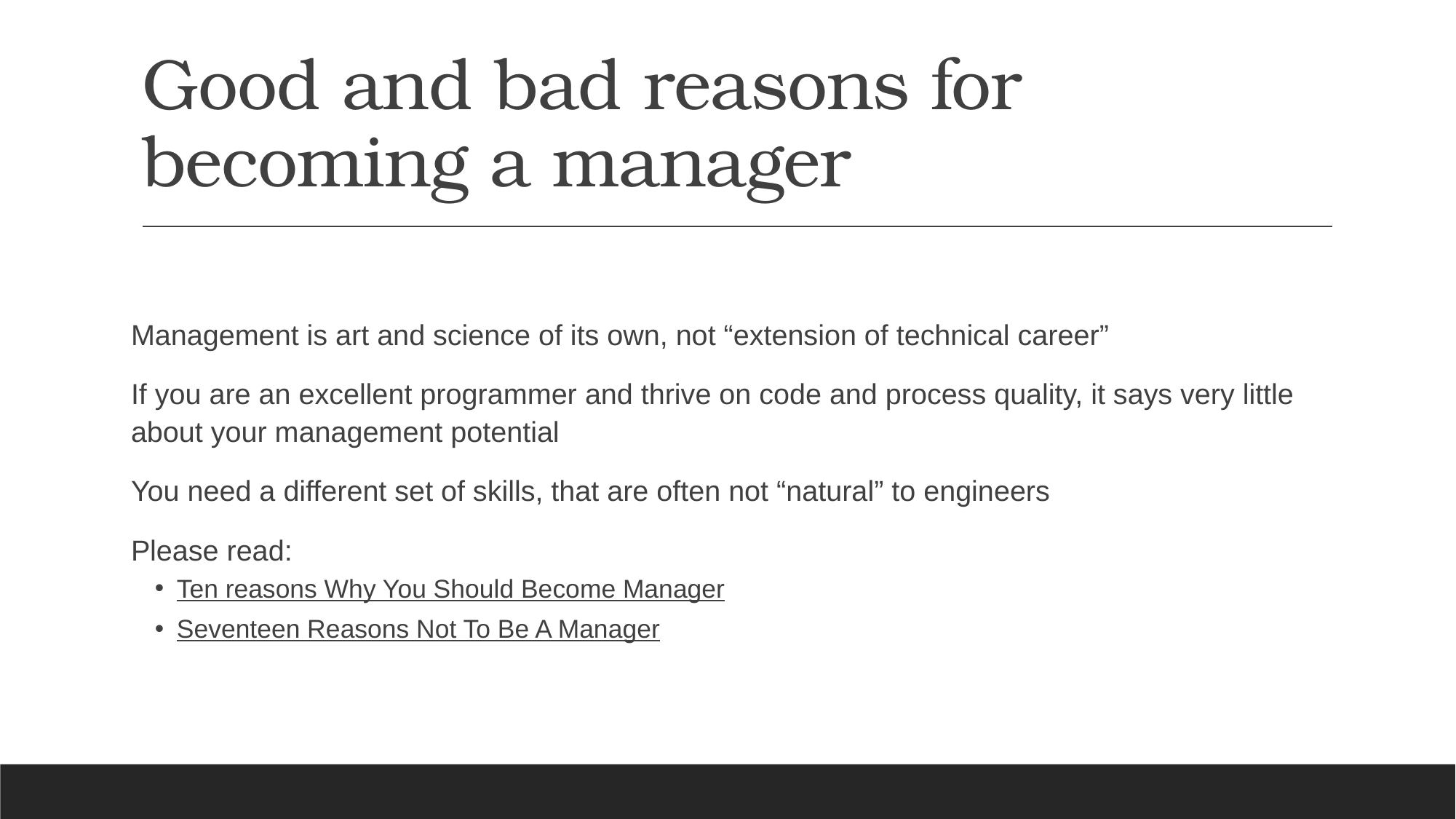

# Good and bad reasons for becoming a manager

Management is art and science of its own, not “extension of technical career”
If you are an excellent programmer and thrive on code and process quality, it says very little about your management potential
You need a different set of skills, that are often not “natural” to engineers
Please read:
Ten reasons Why You Should Become Manager
Seventeen Reasons Not To Be A Manager